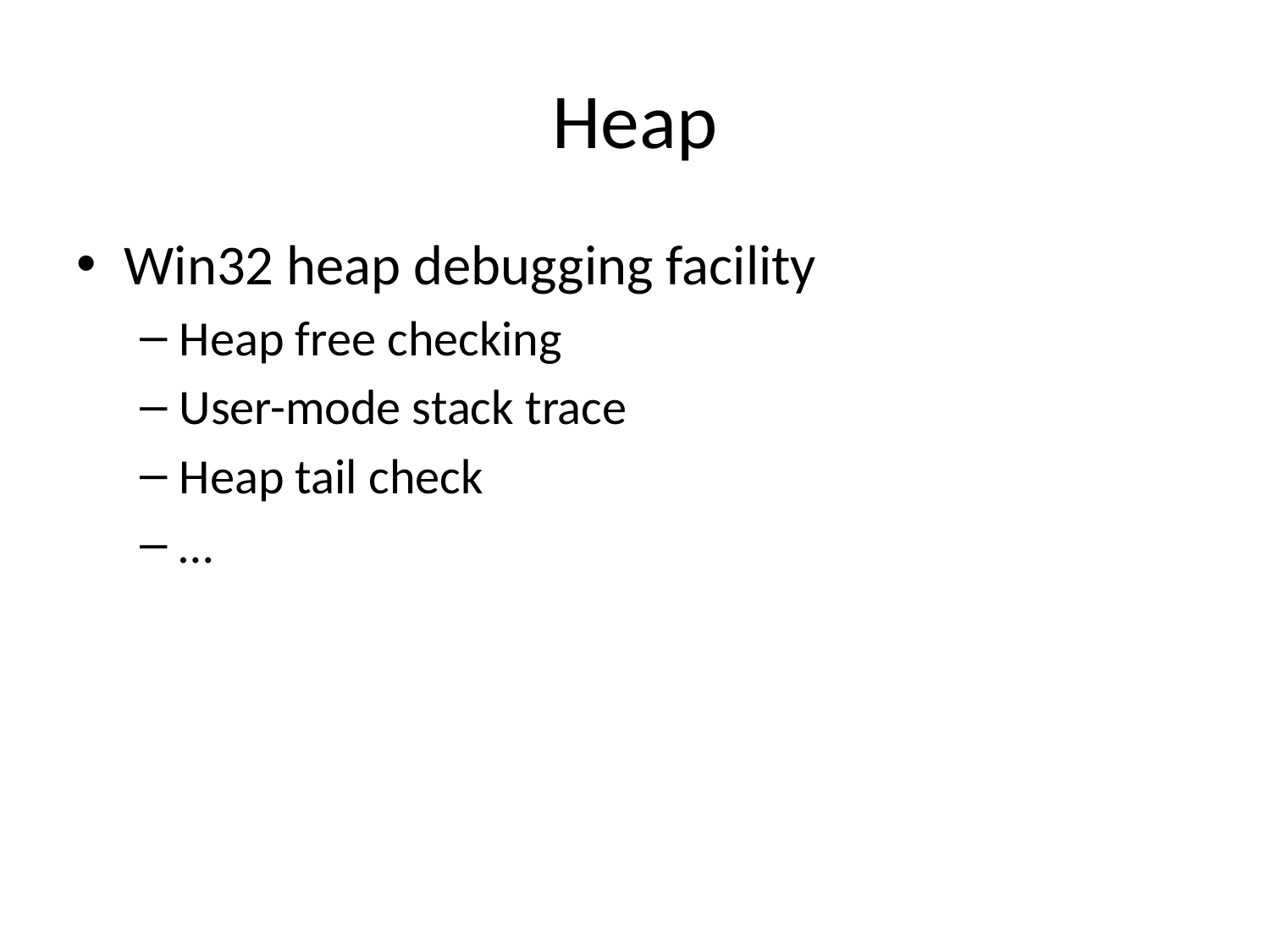

# Heap
Win32 heap debugging facility
Heap free checking
User-mode stack trace
Heap tail check
…